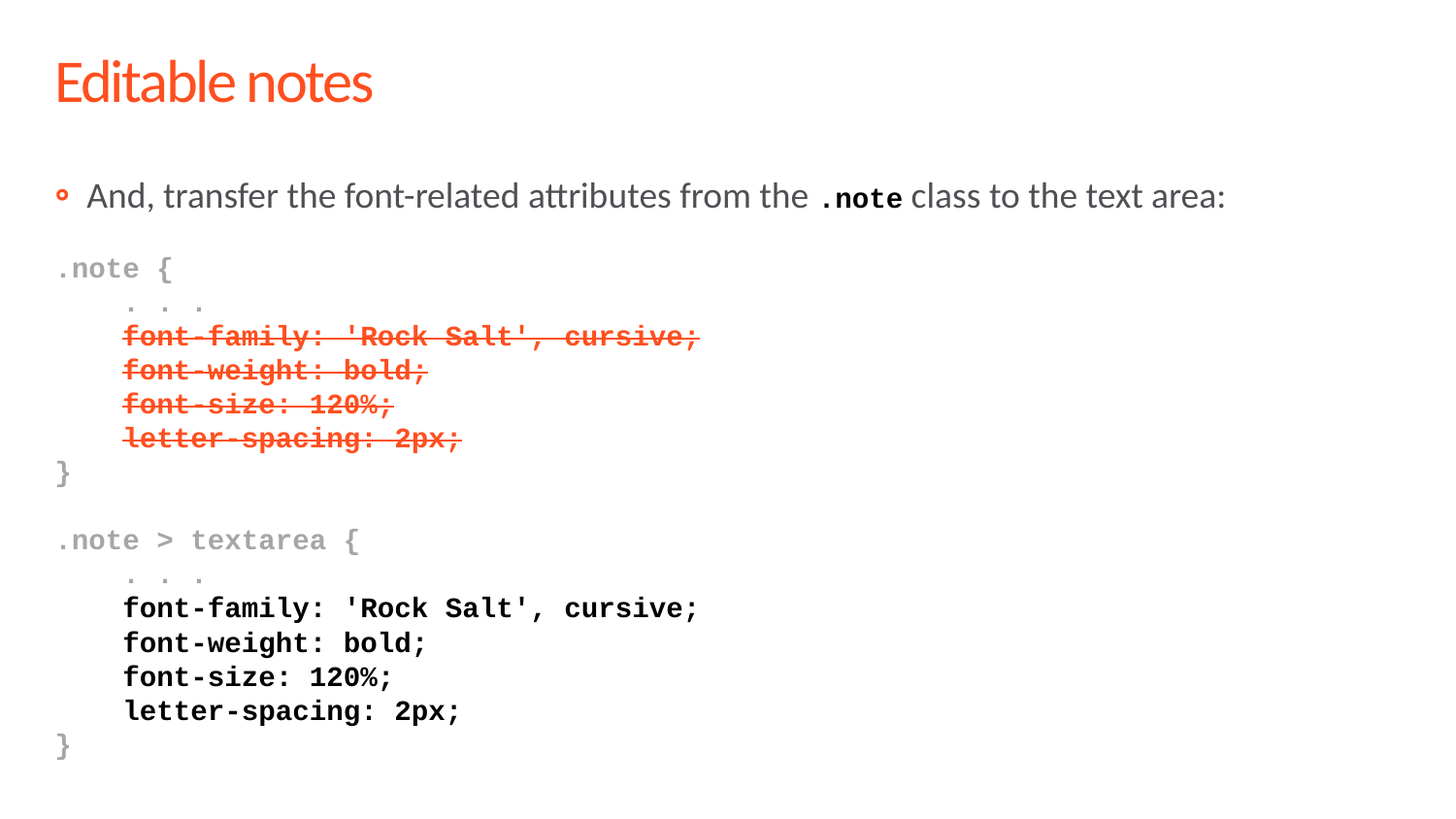

# Editable notes
And, transfer the font-related attributes from the .note class to the text area:

.note {
    . . .
    font-family: 'Rock Salt', cursive;
    font-weight: bold;
    font-size: 120%;
    letter-spacing: 2px;
}

.note > textarea {
    . . .
    font-family: 'Rock Salt', cursive;
    font-weight: bold;
    font-size: 120%;
    letter-spacing: 2px;
}